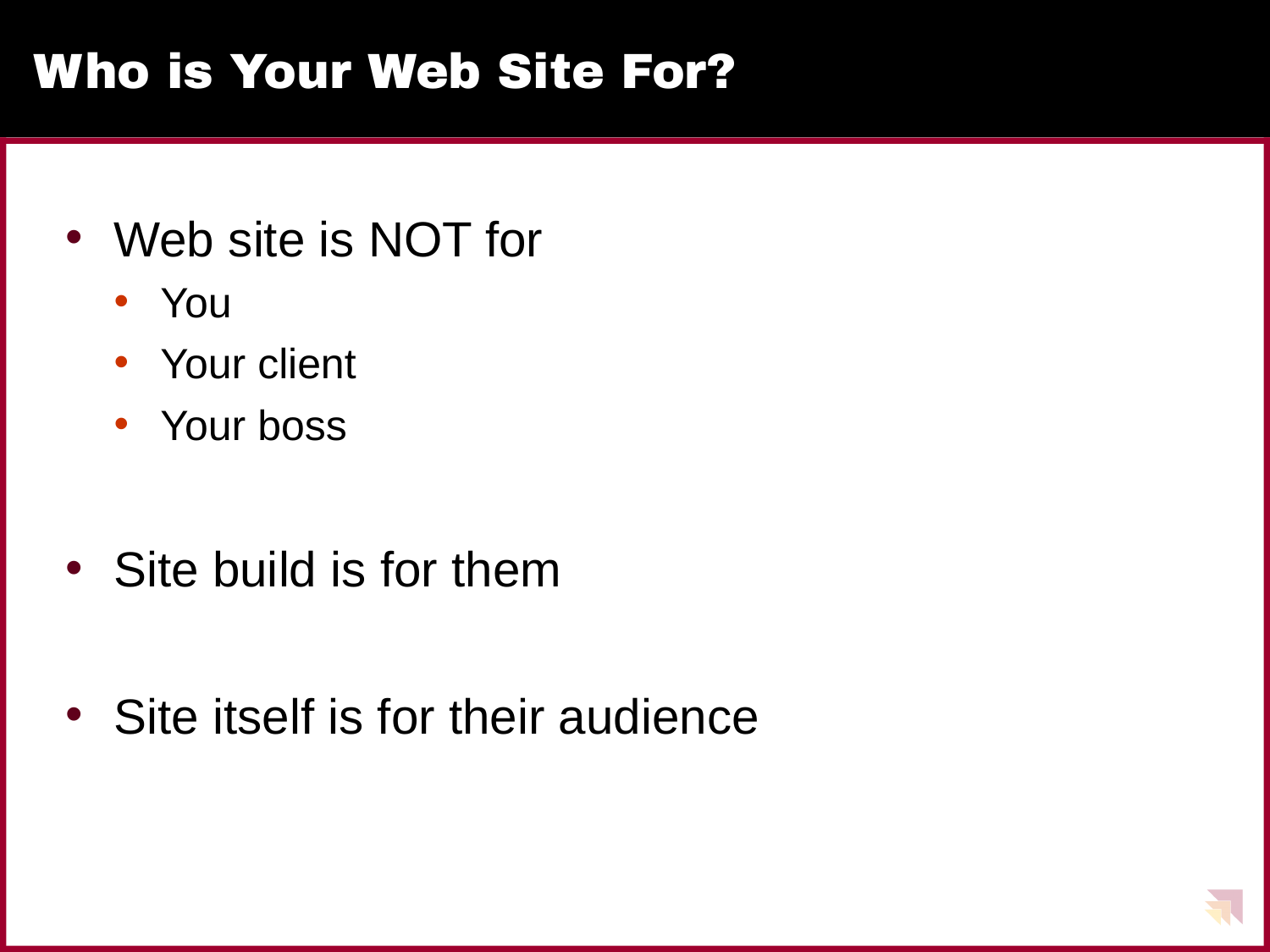

# Who is Your Web Site For?
Web site is NOT for
You
Your client
Your boss

Site build is for them

Site itself is for their audience